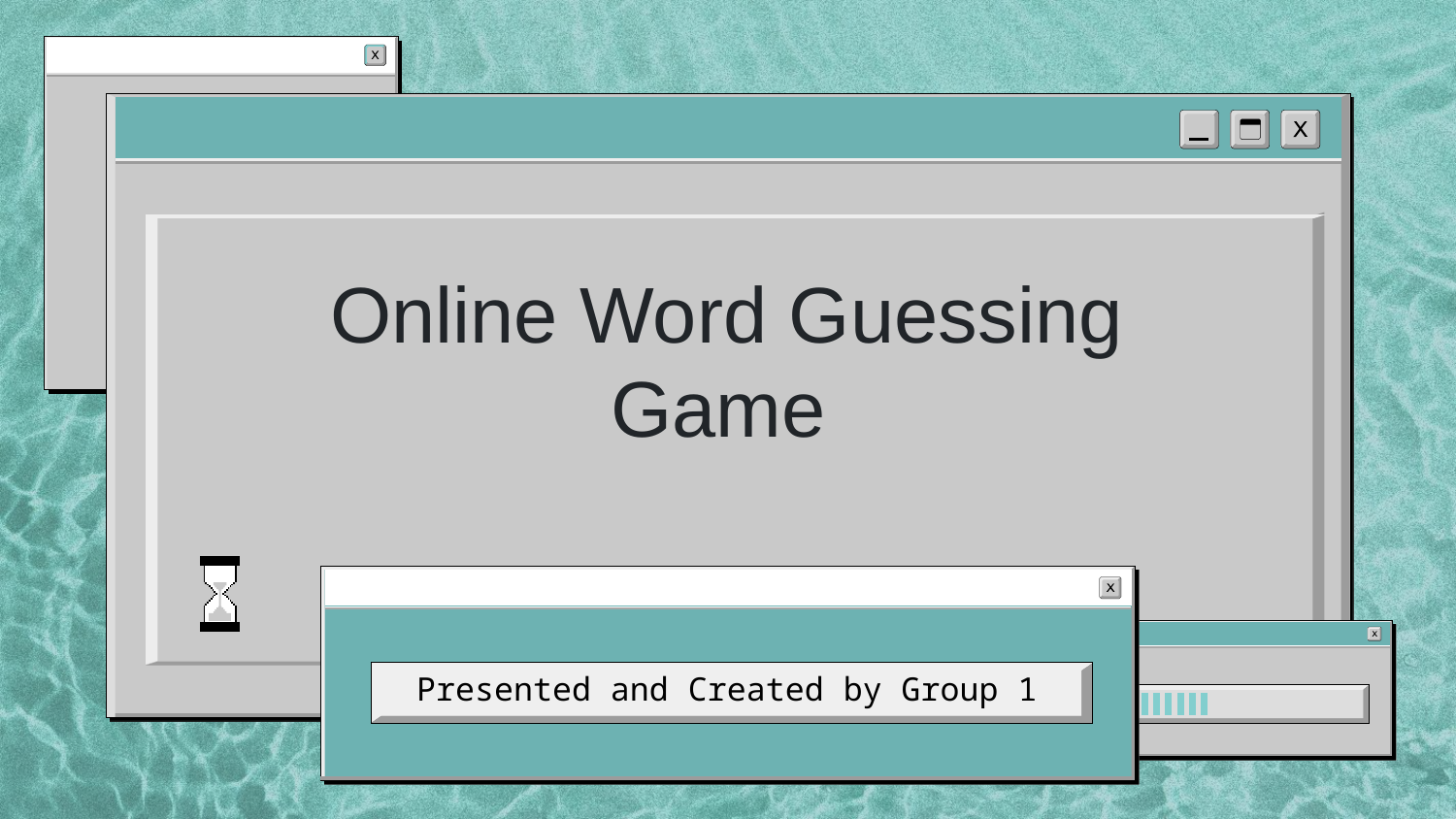

# Online Word Guessing Game

Presented and Created by Group 1